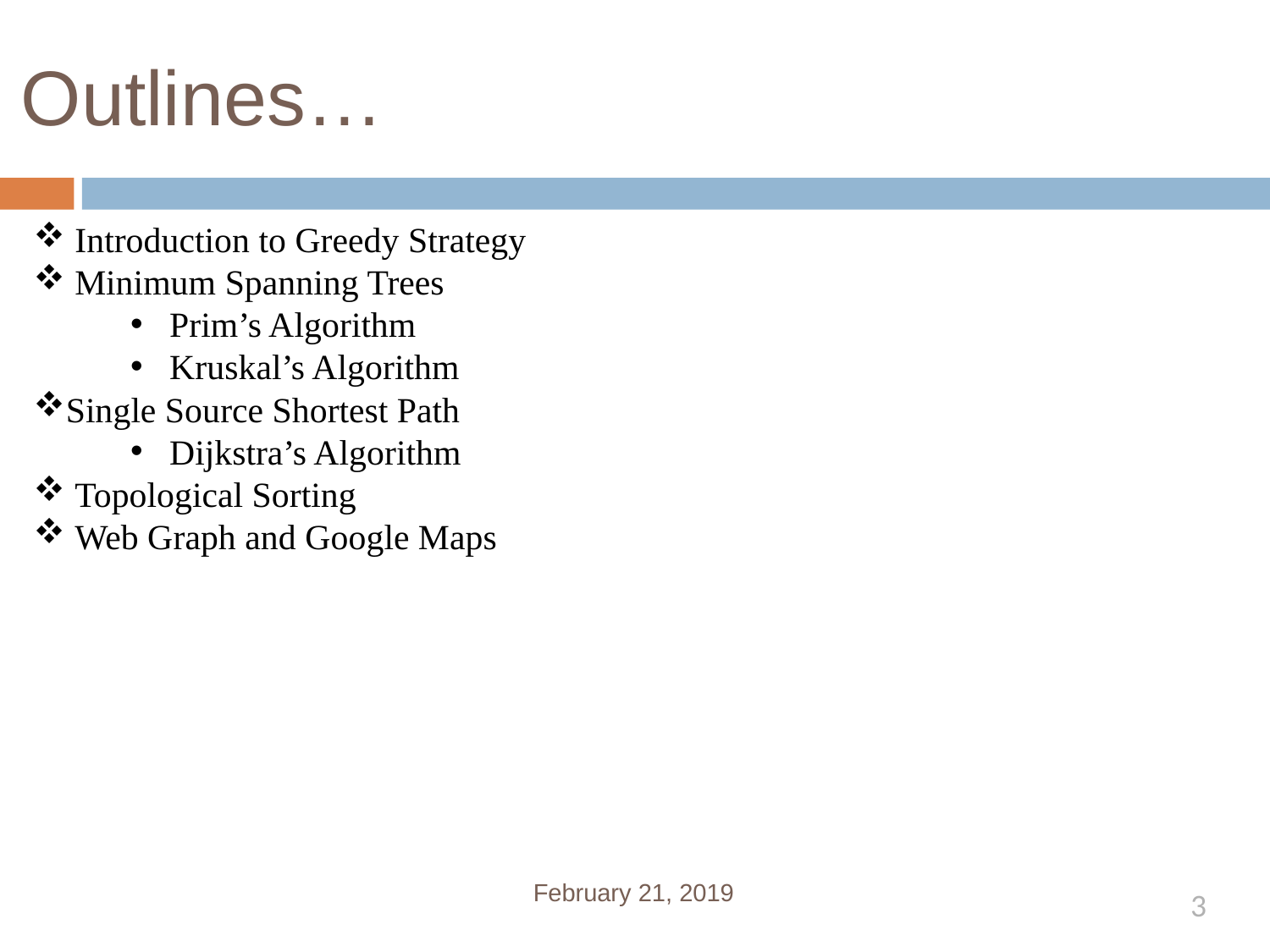

# Outlines…
 Introduction to Greedy Strategy
 Minimum Spanning Trees
 Prim’s Algorithm
 Kruskal’s Algorithm
Single Source Shortest Path
 Dijkstra’s Algorithm
 Topological Sorting
 Web Graph and Google Maps

February 21, 2019
3